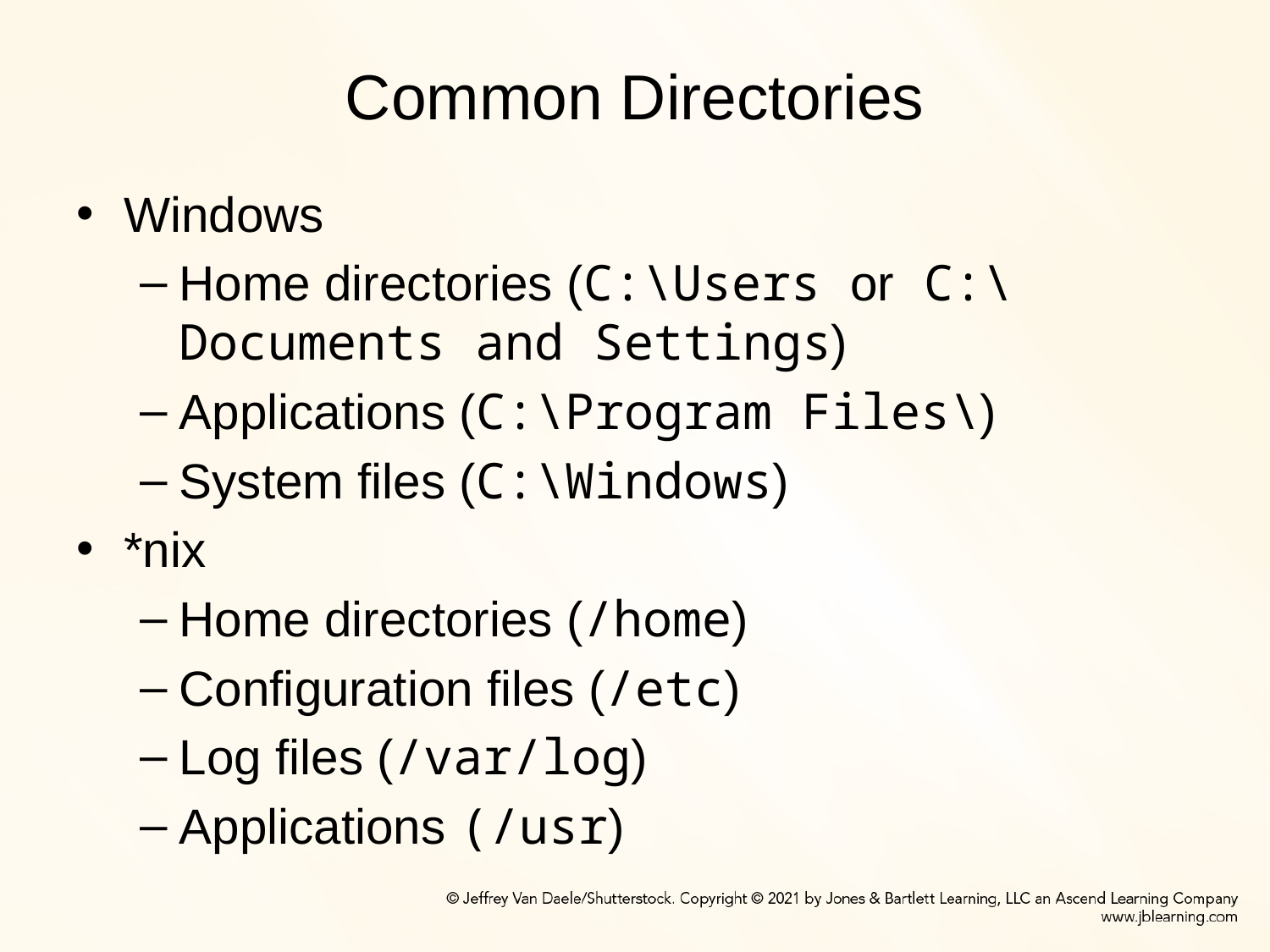

# Common Directories
Windows
Home directories (C:\Users or C:\Documents and Settings)
Applications (C:\Program Files\)
System files (C:\Windows)
*nix
Home directories (/home)
Configuration files (/etc)
Log files (/var/log)
Applications (/usr)